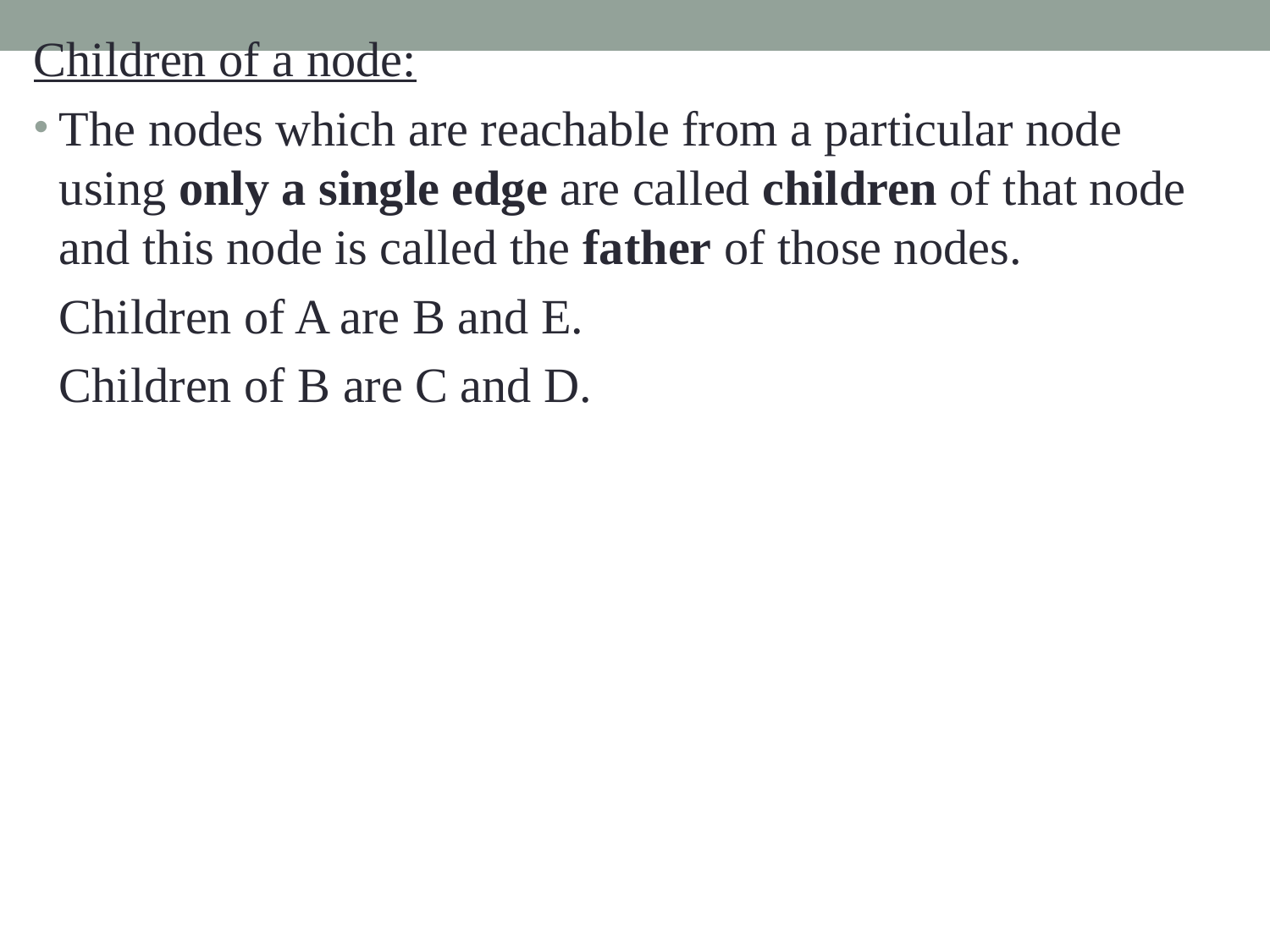

Children of a node:
The nodes which are reachable from a particular node using only a single edge are called children of that node and this node is called the father of those nodes.
	Children of A are B and E.
	Children of B are C and D.